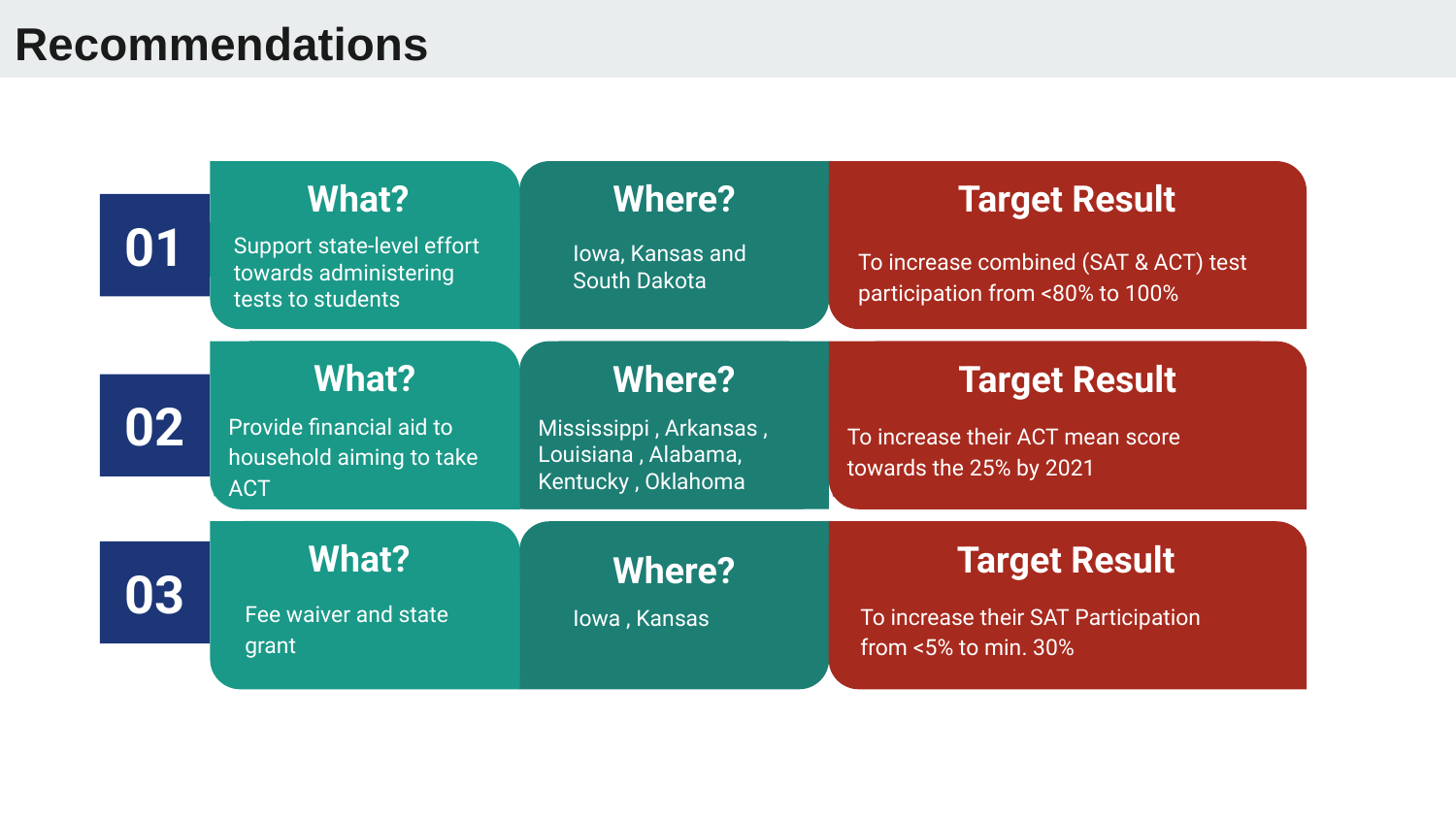

# Recommendations

What?

Where?
Iowa, Kansas and South Dakota

Target Result

Support state-level effort towards administering tests to students
To increase combined (SAT & ACT) test participation from <80% to 100%
01
What?

Provide financial aid to household aiming to take ACT

Where?
Mississippi , Arkansas , Louisiana , Alabama, Kentucky , Oklahoma

Target Result
To increase their ACT mean score towards the 25% by 2021
02
What?

Fee waiver and state grant

Where?
Iowa , Kansas

Target Result
To increase their SAT Participation from <5% to min. 30%
03